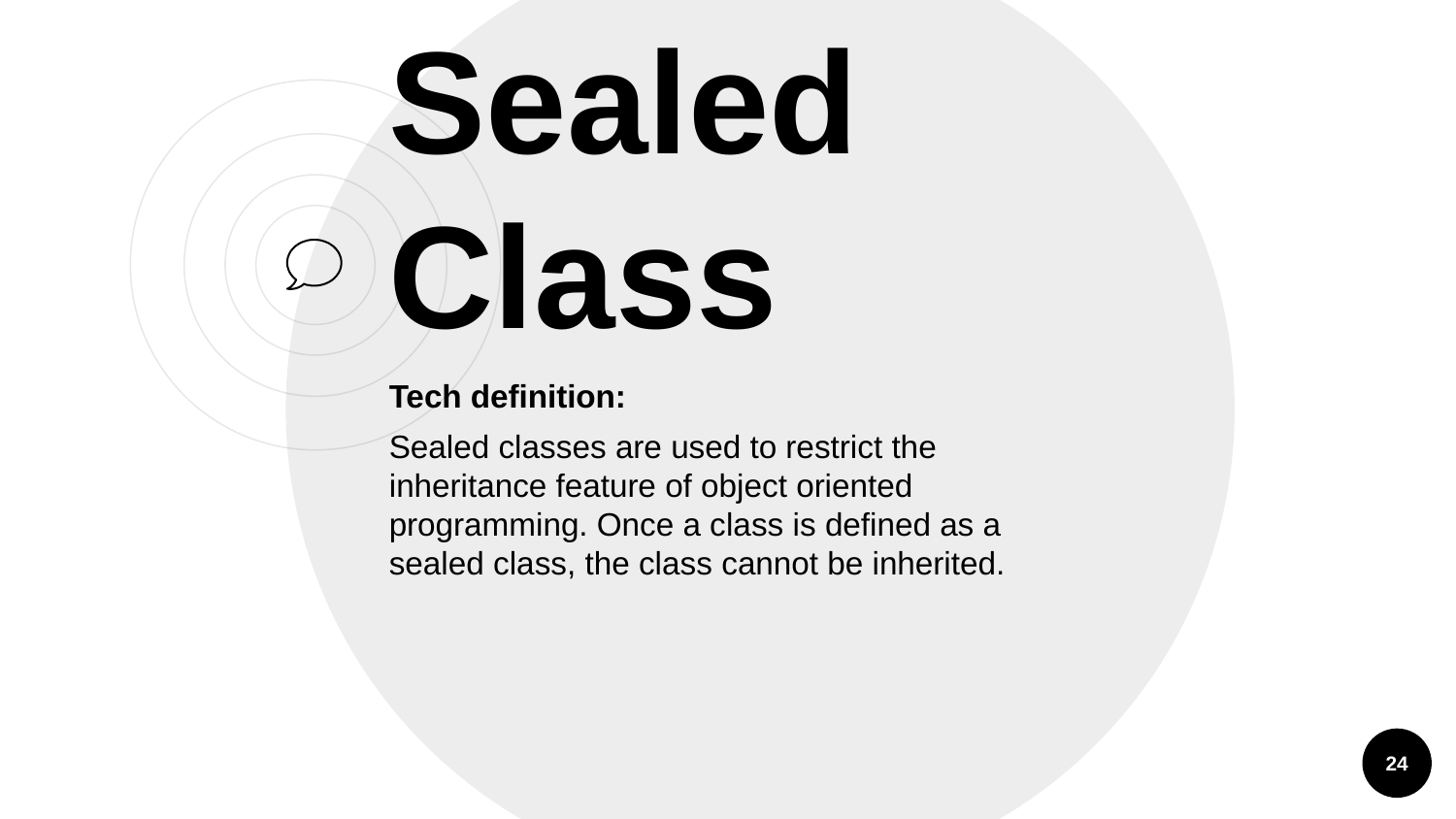

Sealed
Class

Tech definition:
Sealed classes are used to restrict the inheritance feature of object oriented programming. Once a class is defined as a sealed class, the class cannot be inherited.
24